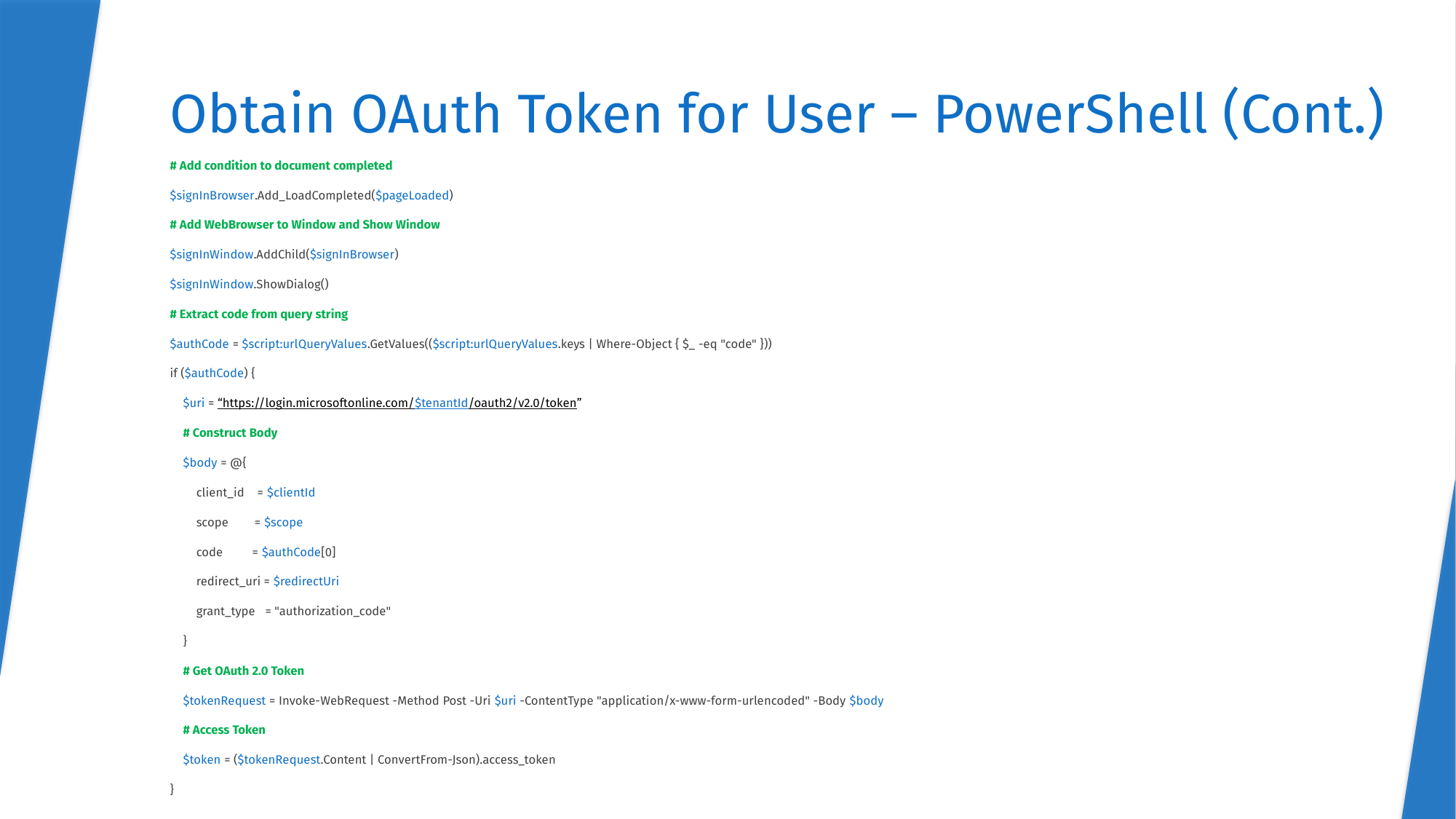

# Obtain OAuth Token for User – PowerShell (Cont.)
# Add condition to document completed
$signInBrowser.Add_LoadCompleted($pageLoaded)
# Add WebBrowser to Window and Show Window
$signInWindow.AddChild($signInBrowser)
$signInWindow.ShowDialog()
# Extract code from query string
$authCode = $script:urlQueryValues.GetValues(($script:urlQueryValues.keys | Where-Object { $_ -eq "code" }))
if ($authCode) {
    $uri = “https://login.microsoftonline.com/$tenantId/oauth2/v2.0/token”
    # Construct Body
    $body = @{
        client_id    = $clientId
        scope        = $scope
        code         = $authCode[0]
        redirect_uri = $redirectUri
        grant_type   = "authorization_code"
    }
    # Get OAuth 2.0 Token
    $tokenRequest = Invoke-WebRequest -Method Post -Uri $uri -ContentType "application/x-www-form-urlencoded" -Body $body
    # Access Token
    $token = ($tokenRequest.Content | ConvertFrom-Json).access_token
}